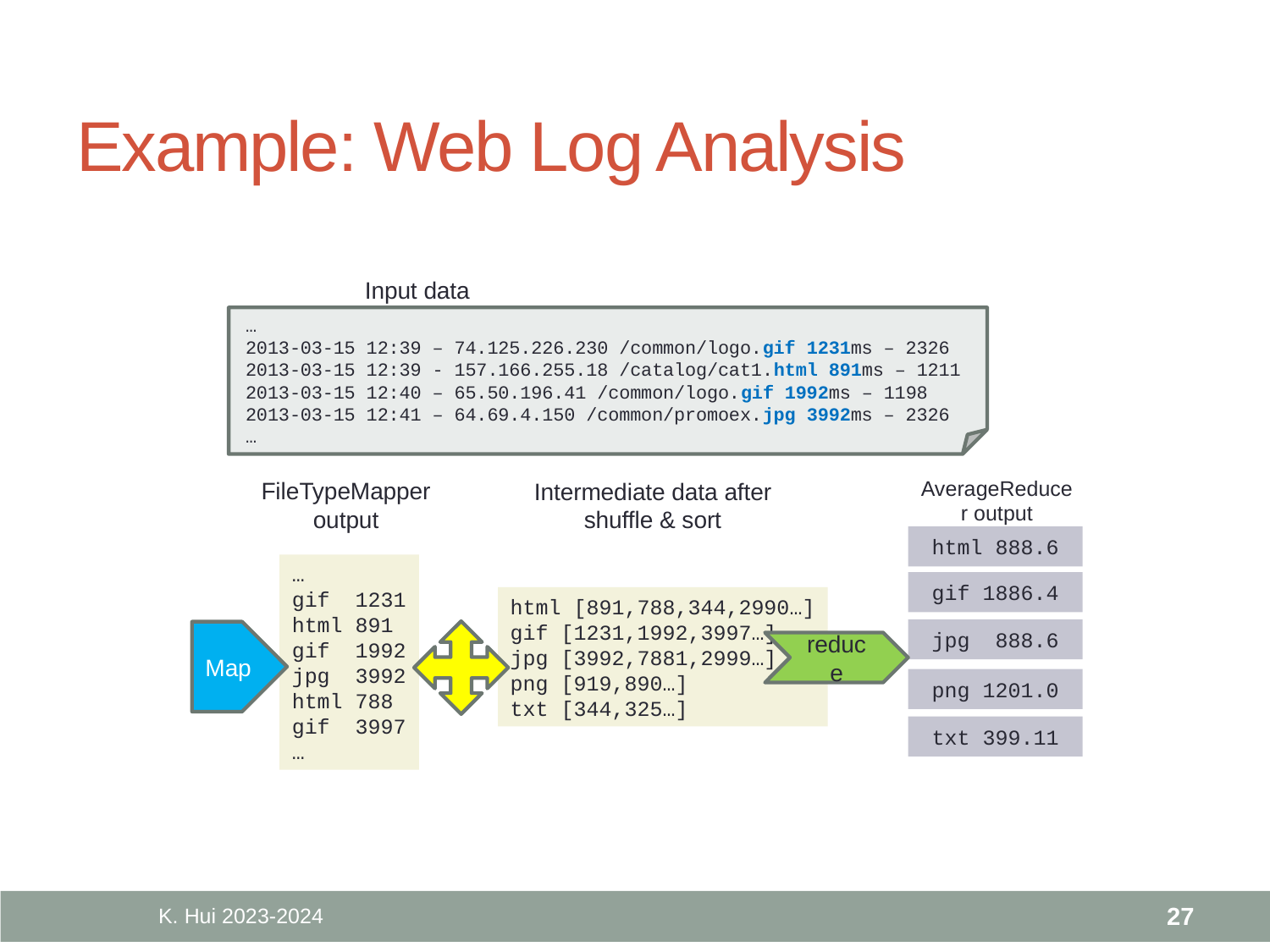

# Example: Web Log Analysis
Input data
…
2013-03-15 12:39 – 74.125.226.230 /common/logo.gif 1231ms – 2326
2013-03-15 12:39 - 157.166.255.18 /catalog/cat1.html 891ms – 1211
2013-03-15 12:40 – 65.50.196.41 /common/logo.gif 1992ms – 1198
2013-03-15 12:41 – 64.69.4.150 /common/promoex.jpg 3992ms – 2326
…

AverageReducer output
html 888.6
gif 1886.4
jpg  888.6
reduce
png 1201.0
txt 399.11
FileTypeMapper output
…
gif  1231
html 891
gif  1992
jpg  3992
html 788
gif  3997
…
Map
Intermediate data after shuffle & sort
html [891,788,344,2990…]
gif [1231,1992,3997…]
jpg [3992,7881,2999…]
png [919,890…]
txt [344,325…]

K. Hui 2023-2024
27